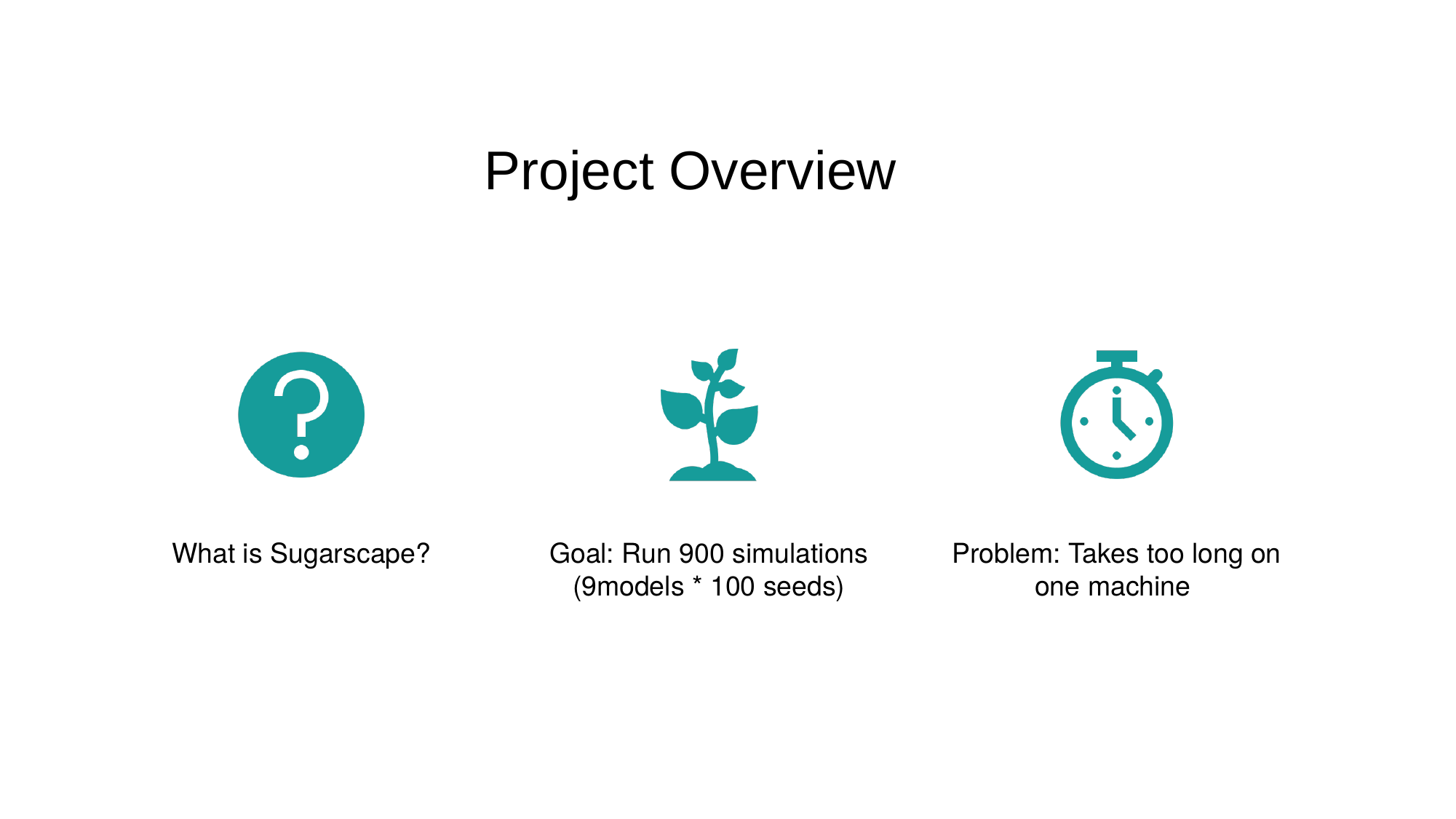

# Project Overview
What is Sugarscape?
Goal: Run 900 simulations (9models * 100 seeds)
Problem: Takes too long on one machine